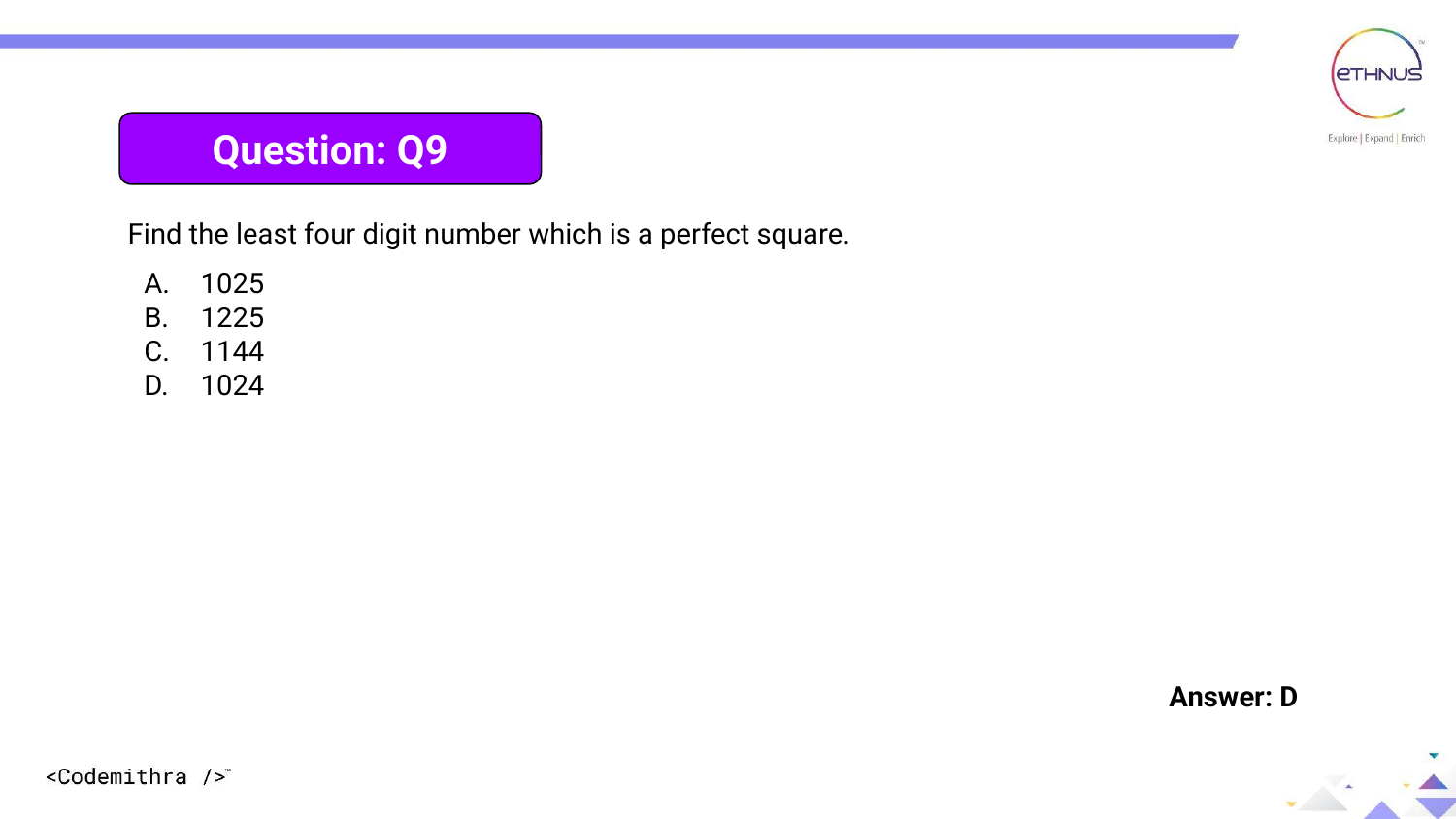

Question: Q9
Find the least four digit number which is a perfect square.
1025
1225
1144
1024
Answer: D